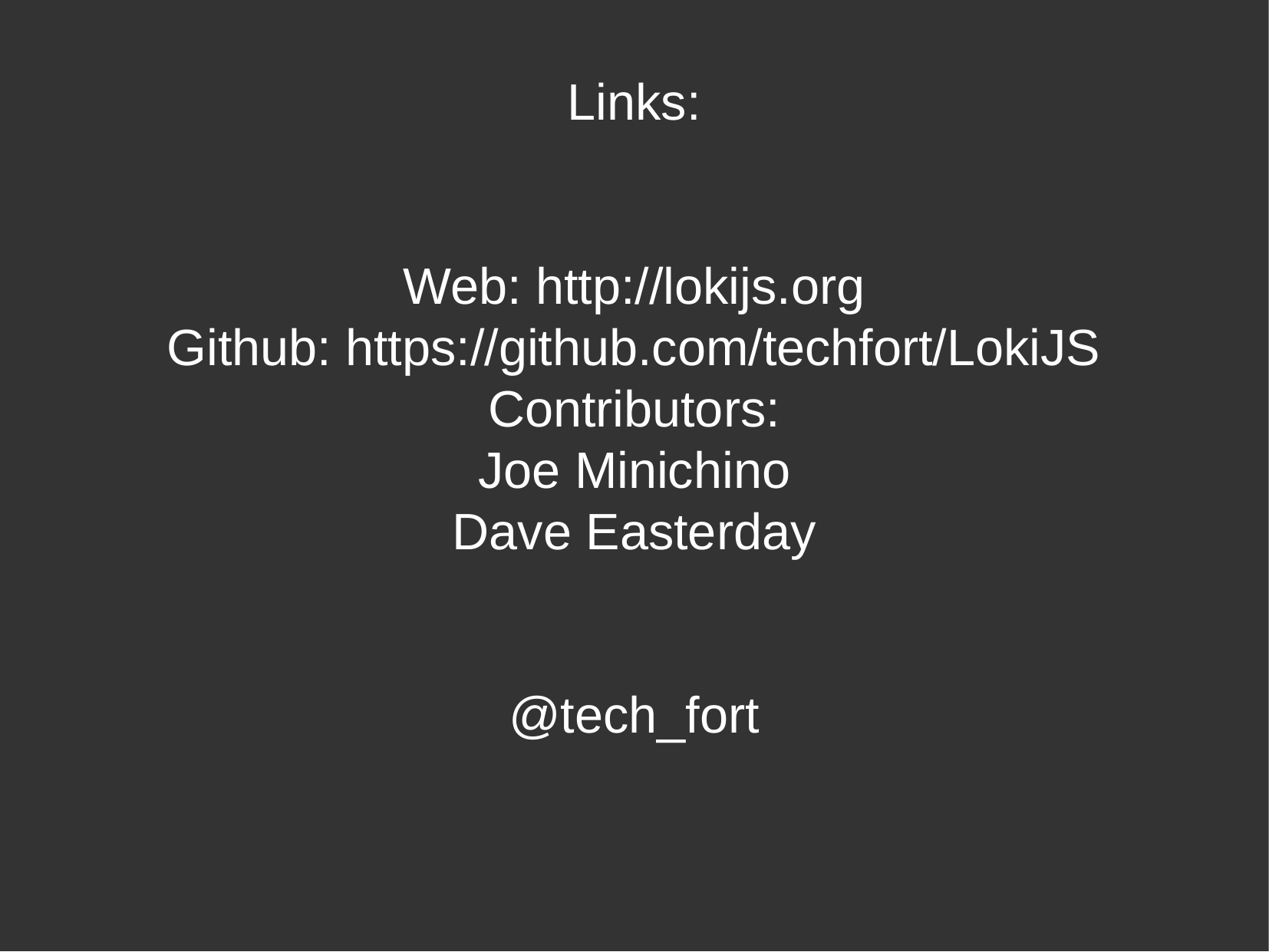

Links:

Web: http://lokijs.org
Github: https://github.com/techfort/LokiJS
Contributors:
Joe Minichino
Dave Easterday

@tech_fort